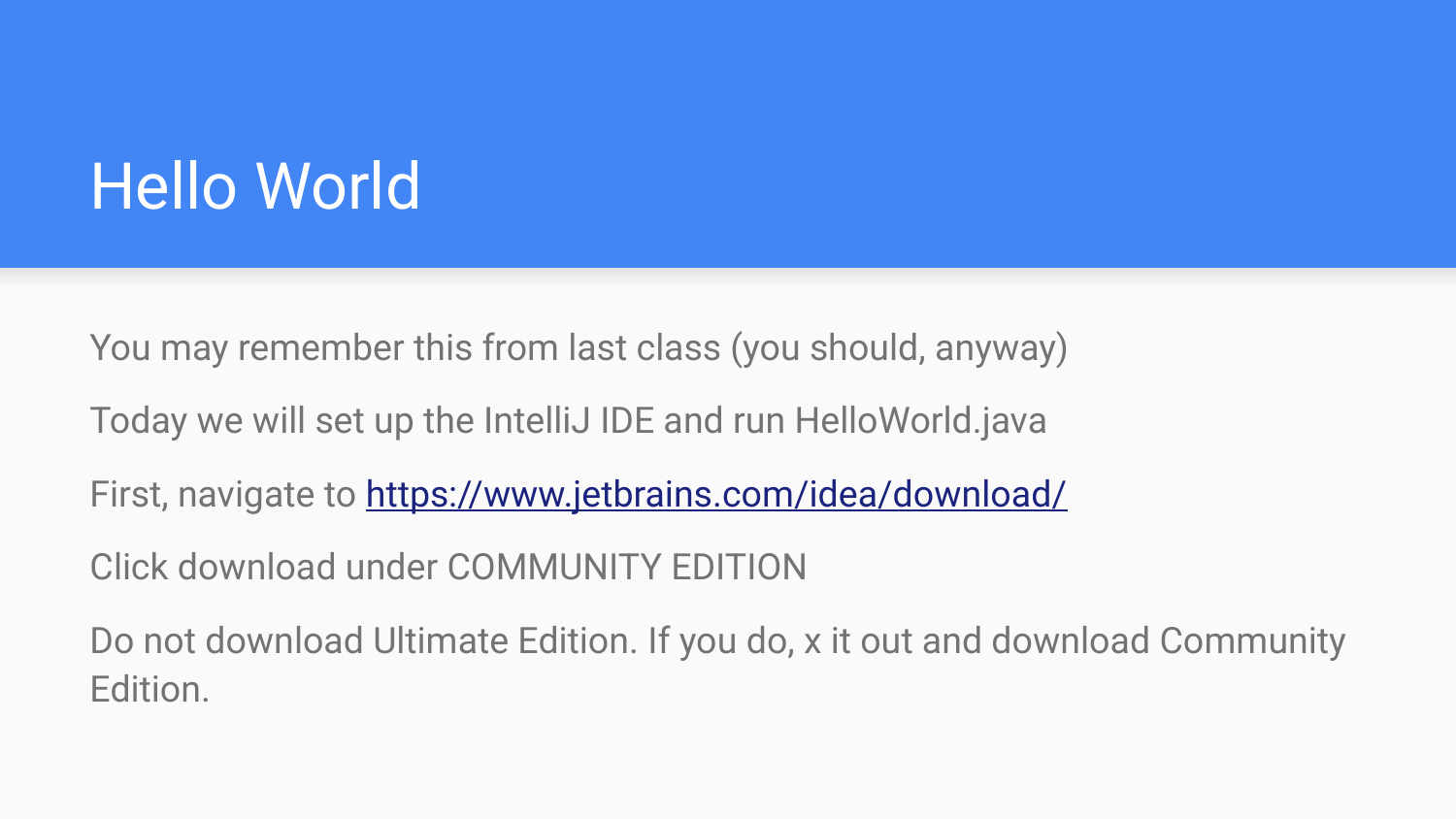

# Hello World
You may remember this from last class (you should, anyway)
Today we will set up the IntelliJ IDE and run HelloWorld.java
First, navigate to https://www.jetbrains.com/idea/download/
Click download under COMMUNITY EDITION
Do not download Ultimate Edition. If you do, x it out and download Community Edition.